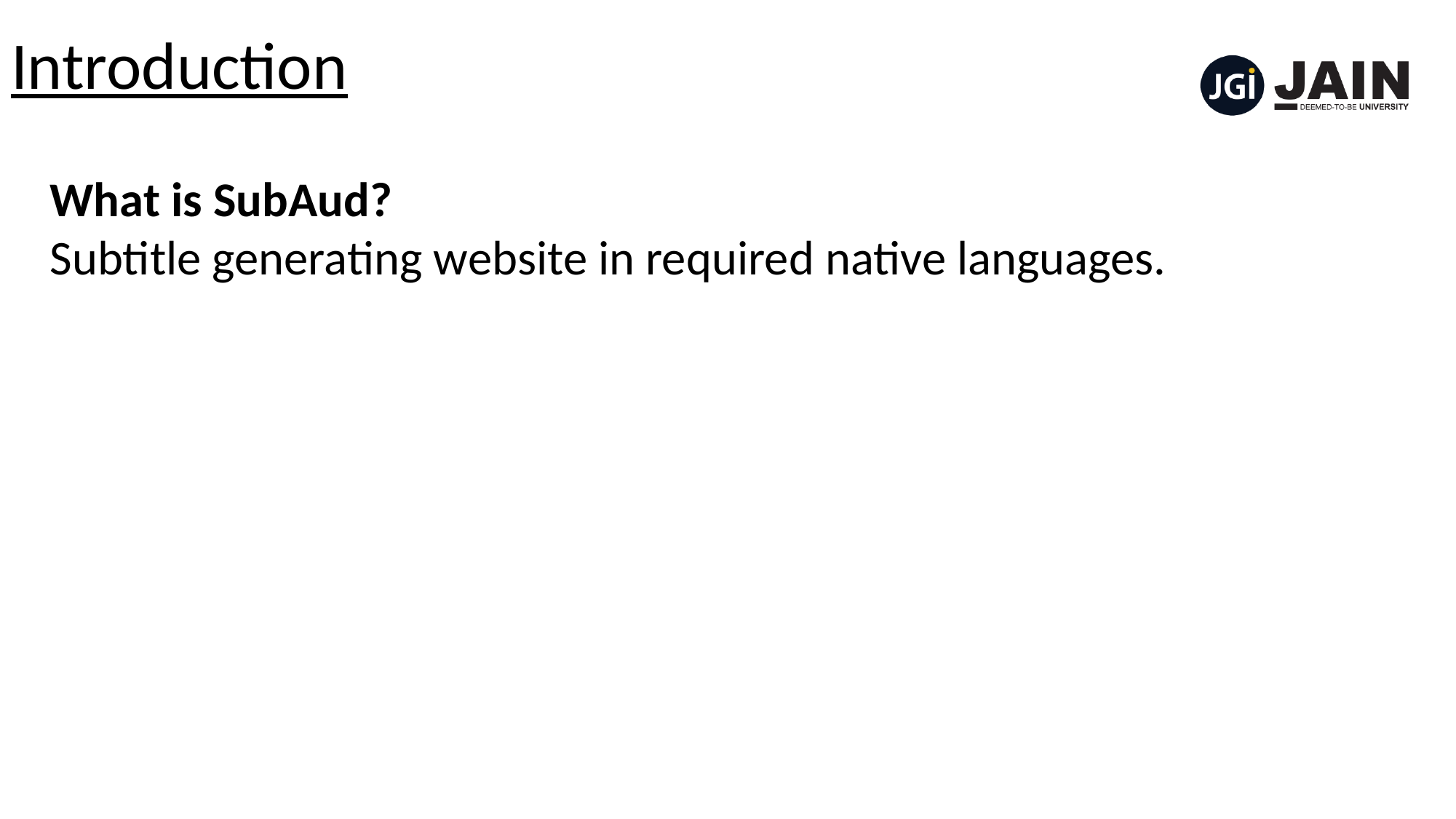

# Introduction
What is SubAud?
Subtitle generating website in required native languages.